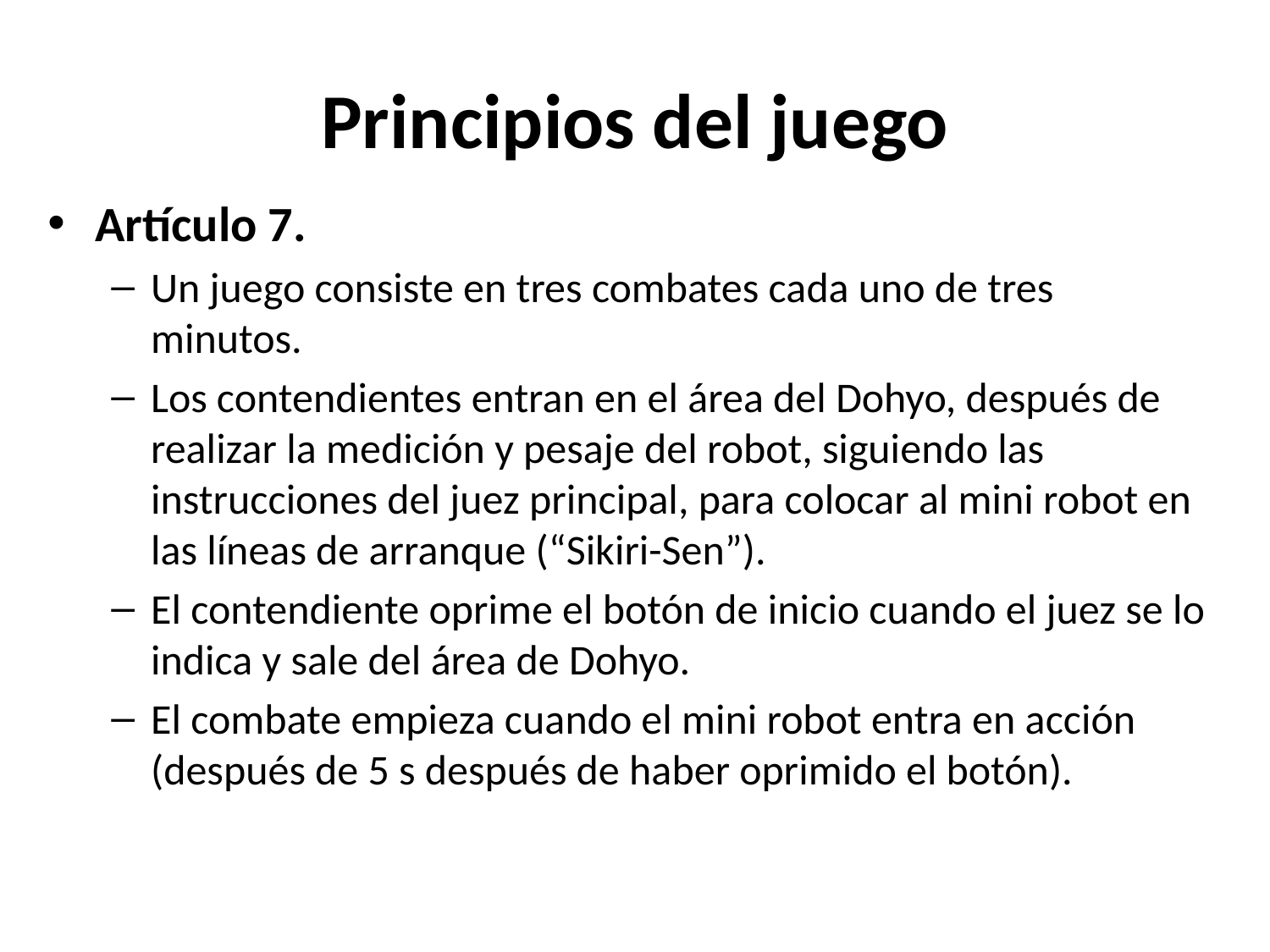

# Principios del juego
Artículo 7.
Un juego consiste en tres combates cada uno de tres minutos.
Los contendientes entran en el área del Dohyo, después de realizar la medición y pesaje del robot, siguiendo las instrucciones del juez principal, para colocar al mini robot en las líneas de arranque (“Sikiri-Sen”).
El contendiente oprime el botón de inicio cuando el juez se lo indica y sale del área de Dohyo.
El combate empieza cuando el mini robot entra en acción (después de 5 s después de haber oprimido el botón).